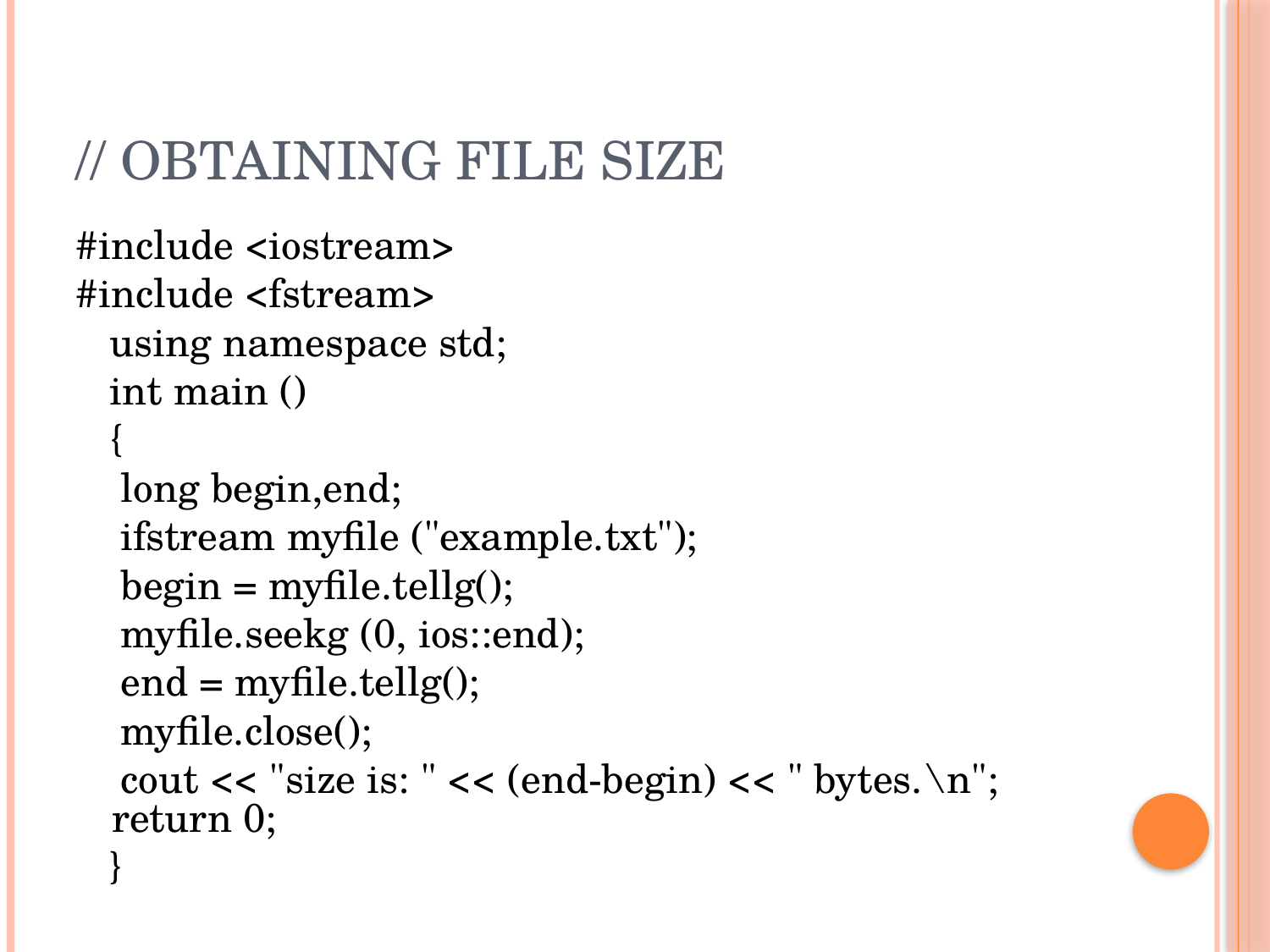

# // obtaining file size
#include <iostream>
#include <fstream>
   using namespace std;
   int main ()
   {
    long begin,end;
    ifstream myfile ("example.txt");
    begin = myfile.tellg();
    myfile.seekg (0, ios::end);
    end = myfile.tellg();
    myfile.close();
    cout << "size is: " << (end-begin) << " bytes.\n"; return 0;
   }